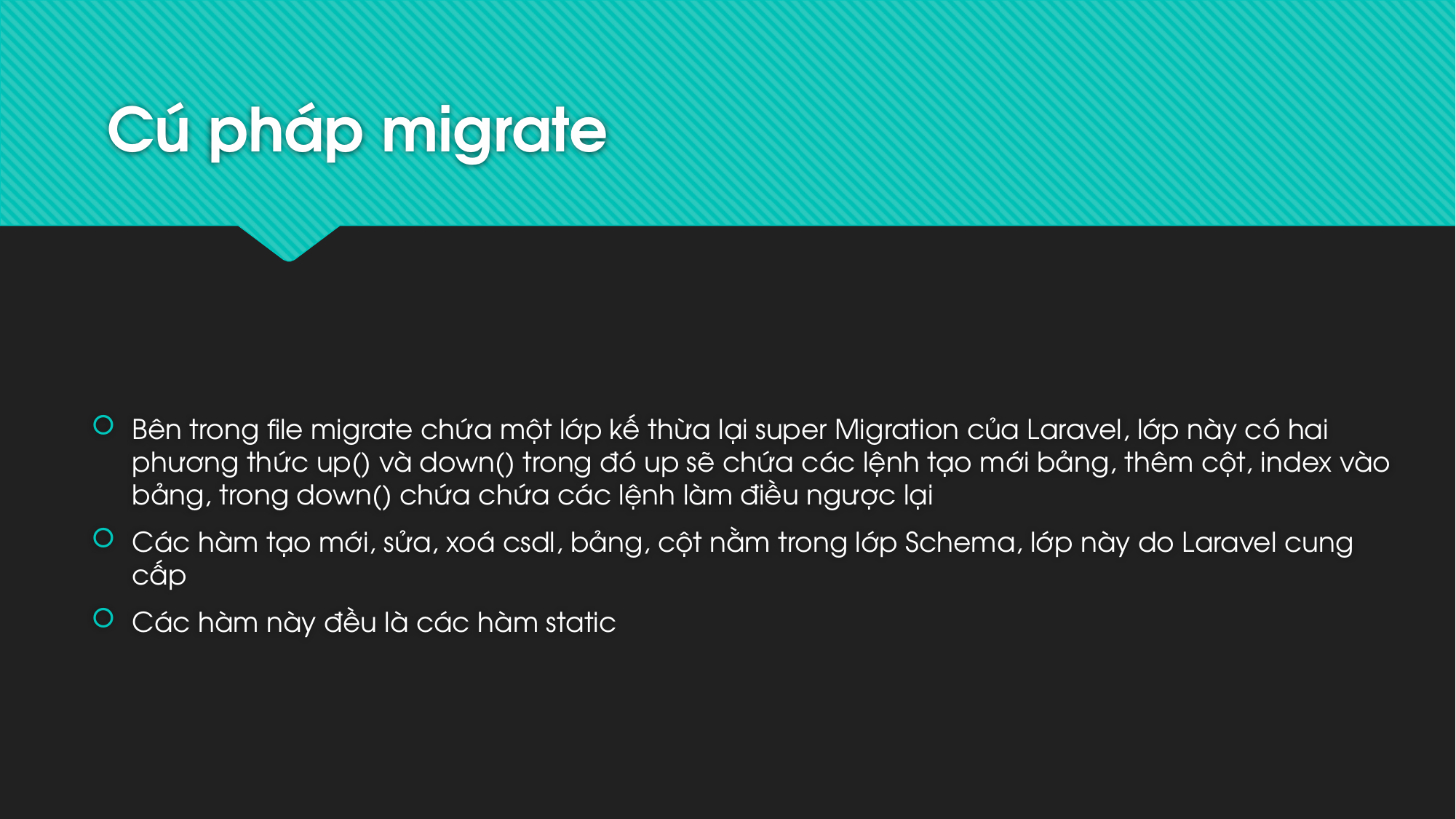

# Cú pháp migrate
Bên trong file migrate chứa một lớp kế thừa lại super Migration của Laravel, lớp này có hai phương thức up() và down() trong đó up sẽ chứa các lệnh tạo mới bảng, thêm cột, index vào bảng, trong down() chứa chứa các lệnh làm điều ngược lại
Các hàm tạo mới, sửa, xoá csdl, bảng, cột nằm trong lớp Schema, lớp này do Laravel cung cấp
Các hàm này đều là các hàm static